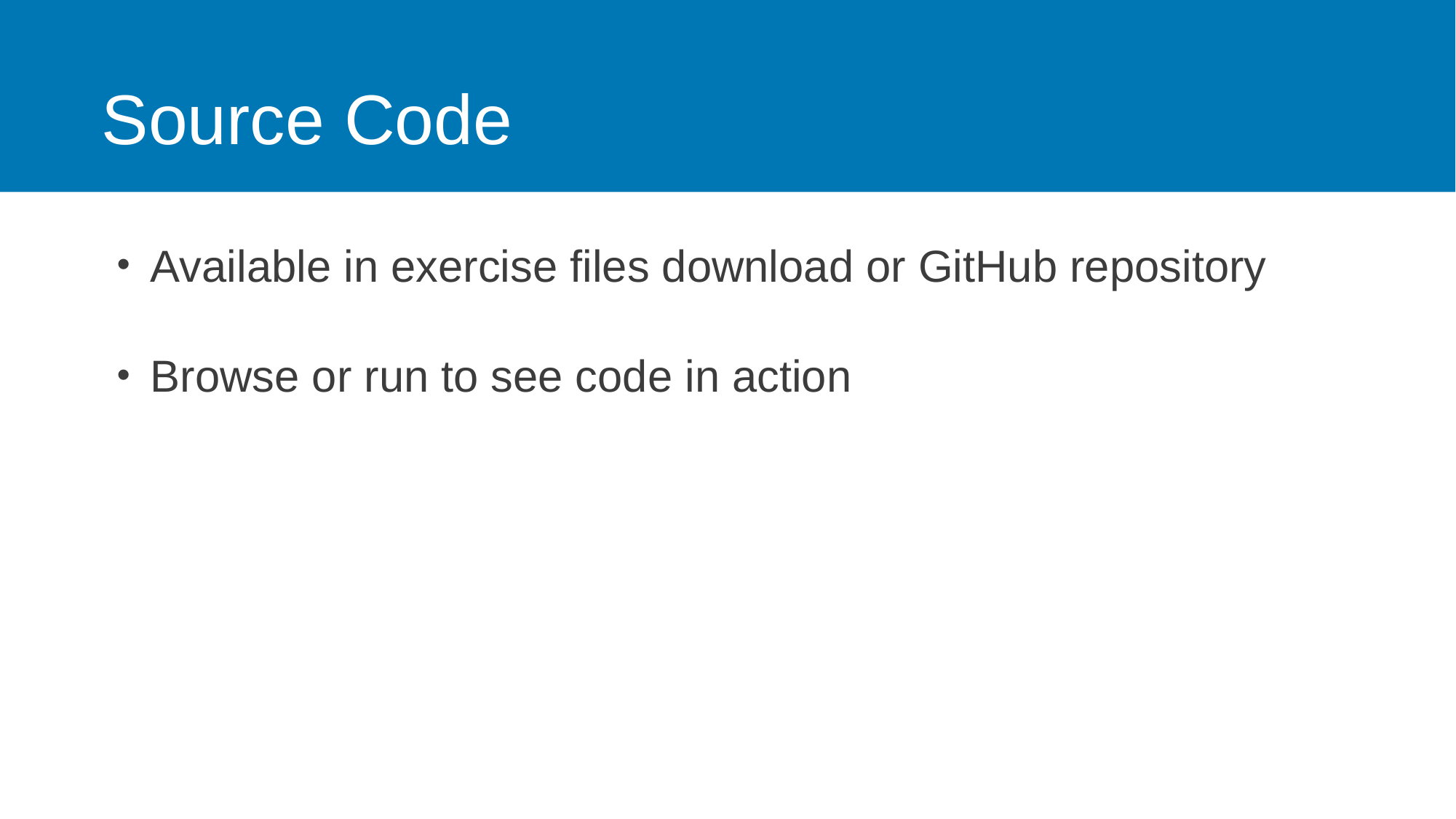

# Source Code
Available in exercise files download or GitHub repository
Browse or run to see code in action